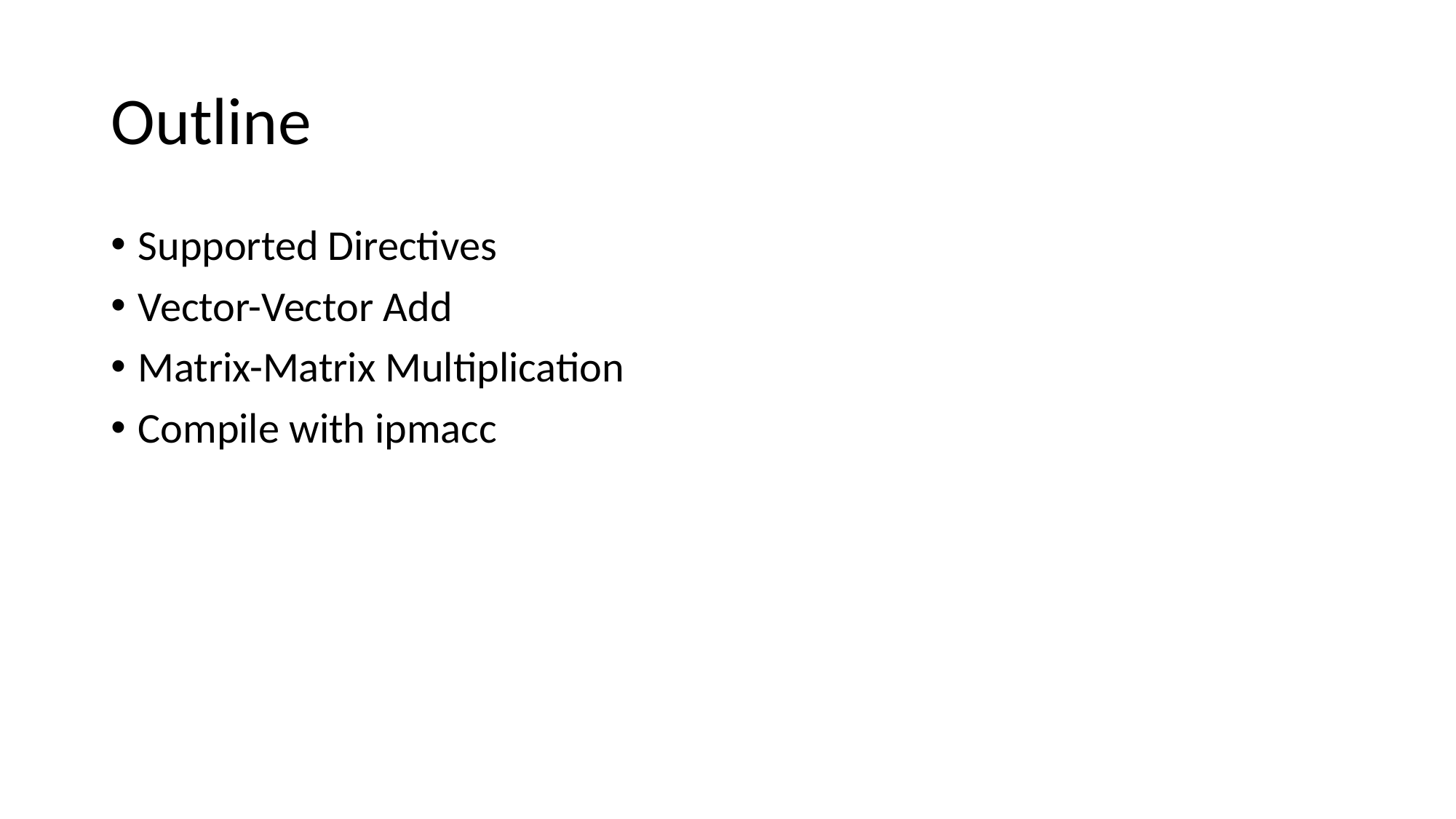

# Outline
Supported Directives
Vector-Vector Add
Matrix-Matrix Multiplication
Compile with ipmacc